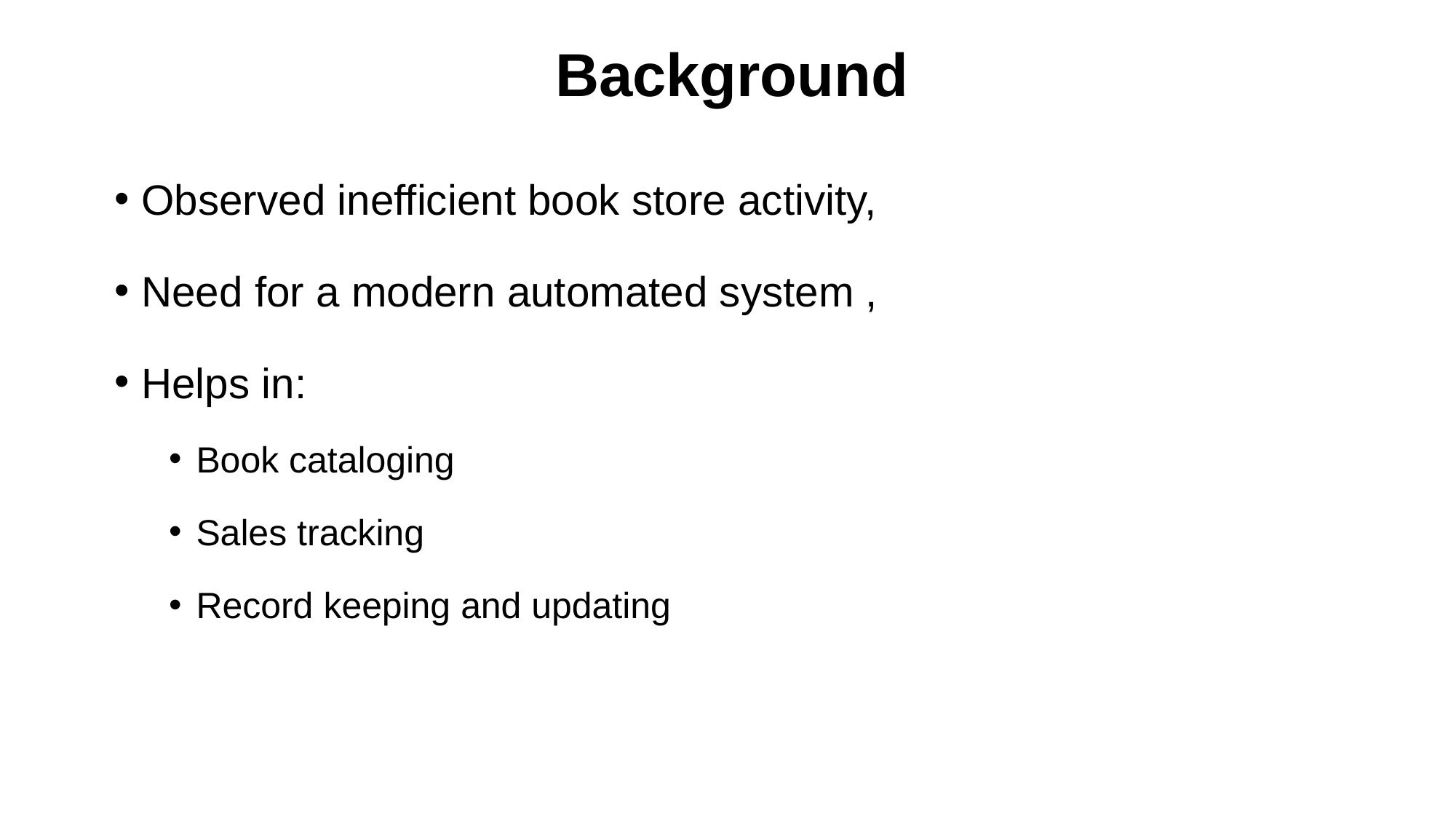

# Background
Observed inefficient book store activity,
Need for a modern automated system ,
Helps in:
Book cataloging
Sales tracking
Record keeping and updating